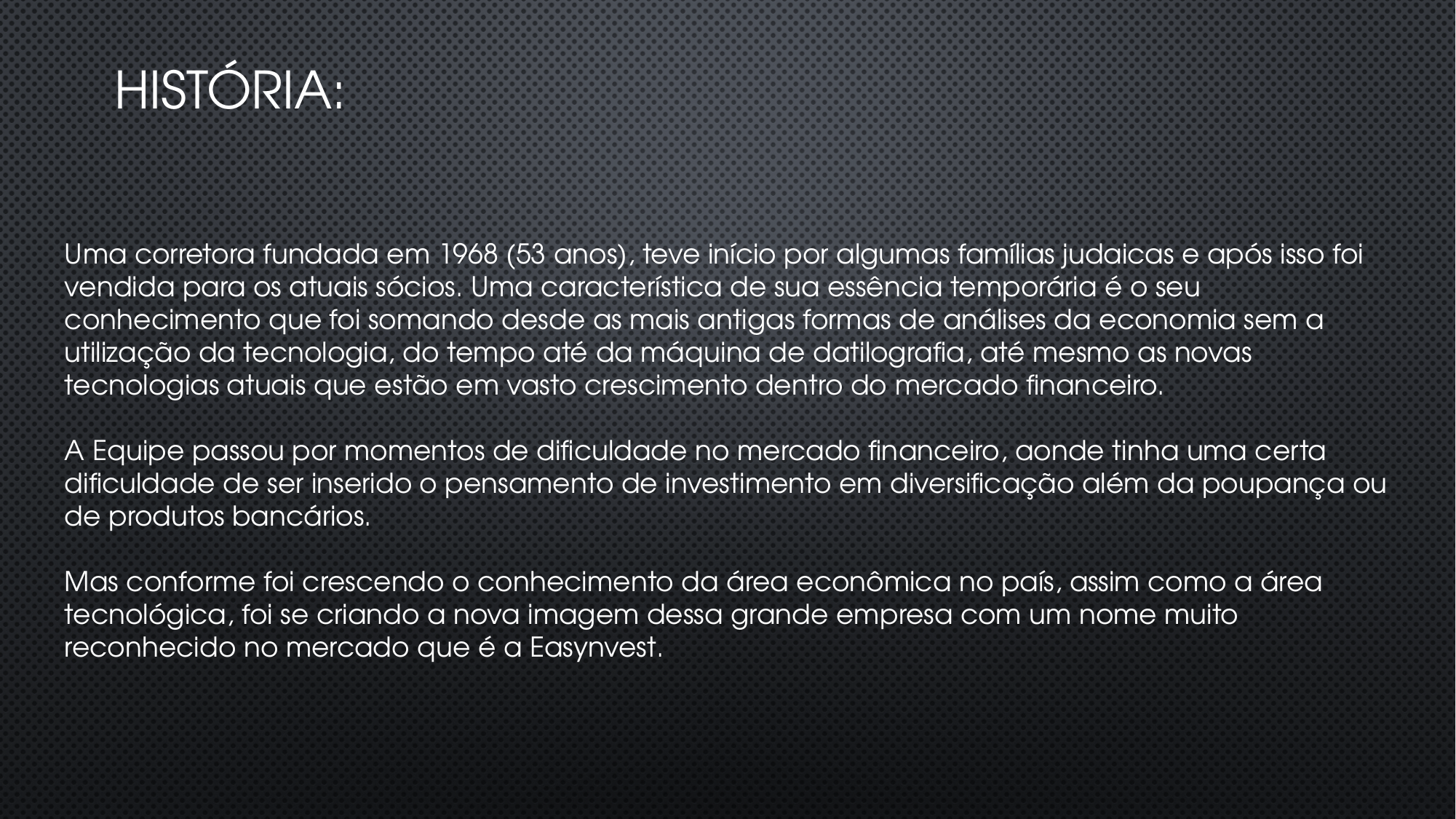

HISTÓRIA:
Uma corretora fundada em 1968 (53 anos), teve início por algumas famílias judaicas e após isso foi vendida para os atuais sócios. Uma característica de sua essência temporária é o seu conhecimento que foi somando desde as mais antigas formas de análises da economia sem a utilização da tecnologia, do tempo até da máquina de datilografia, até mesmo as novas tecnologias atuais que estão em vasto crescimento dentro do mercado financeiro.

A Equipe passou por momentos de dificuldade no mercado financeiro, aonde tinha uma certa dificuldade de ser inserido o pensamento de investimento em diversificação além da poupança ou de produtos bancários.

Mas conforme foi crescendo o conhecimento da área econômica no país, assim como a área tecnológica, foi se criando a nova imagem dessa grande empresa com um nome muito reconhecido no mercado que é a Easynvest.